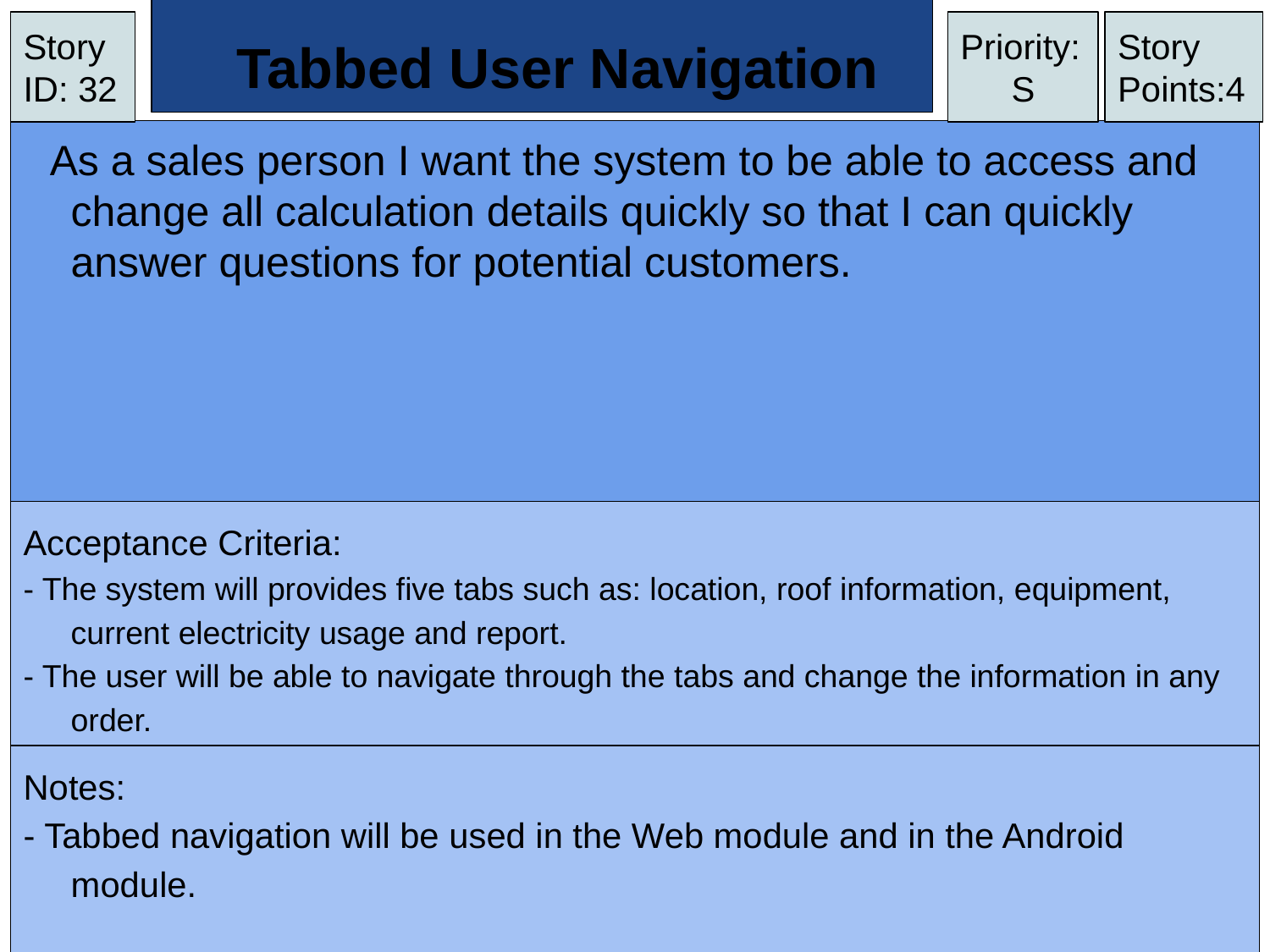

# Tabbed User Navigation
Story ID: 32
Priority:
S
Story Points:4

As a sales person I want the system to be able to access and change all calculation details quickly so that I can quickly answer questions for potential customers.

Acceptance Criteria:
- The system will provides five tabs such as: location, roof information, equipment, current electricity usage and report.
- The user will be able to navigate through the tabs and change the information in any order.

Notes:
- Tabbed navigation will be used in the Web module and in the Android module.